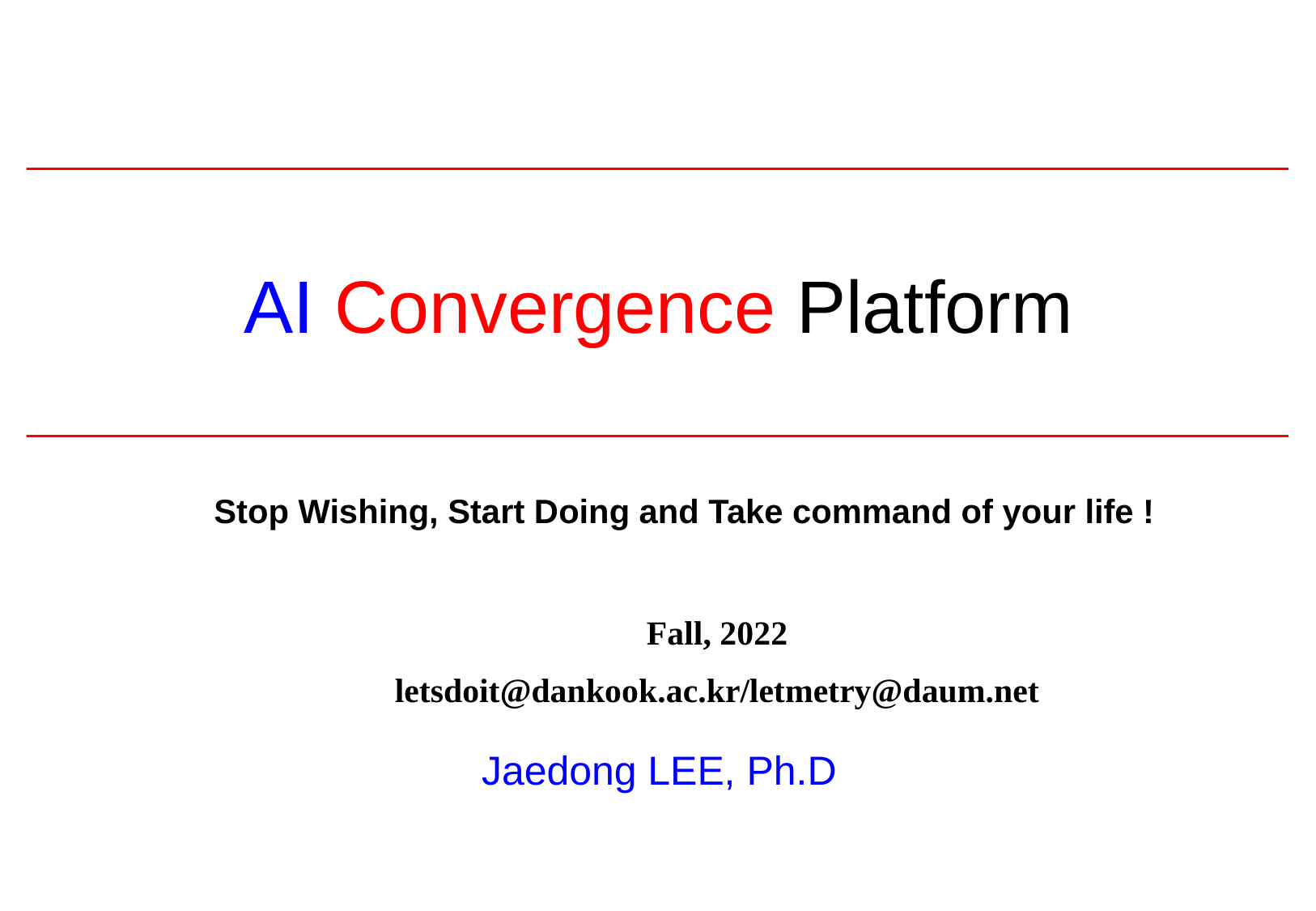

AI Convergence Platform
Stop Wishing, Start Doing and Take command of your life !
Fall, 2022
letsdoit@dankook.ac.kr/letmetry@daum.net
Jaedong LEE, Ph.D